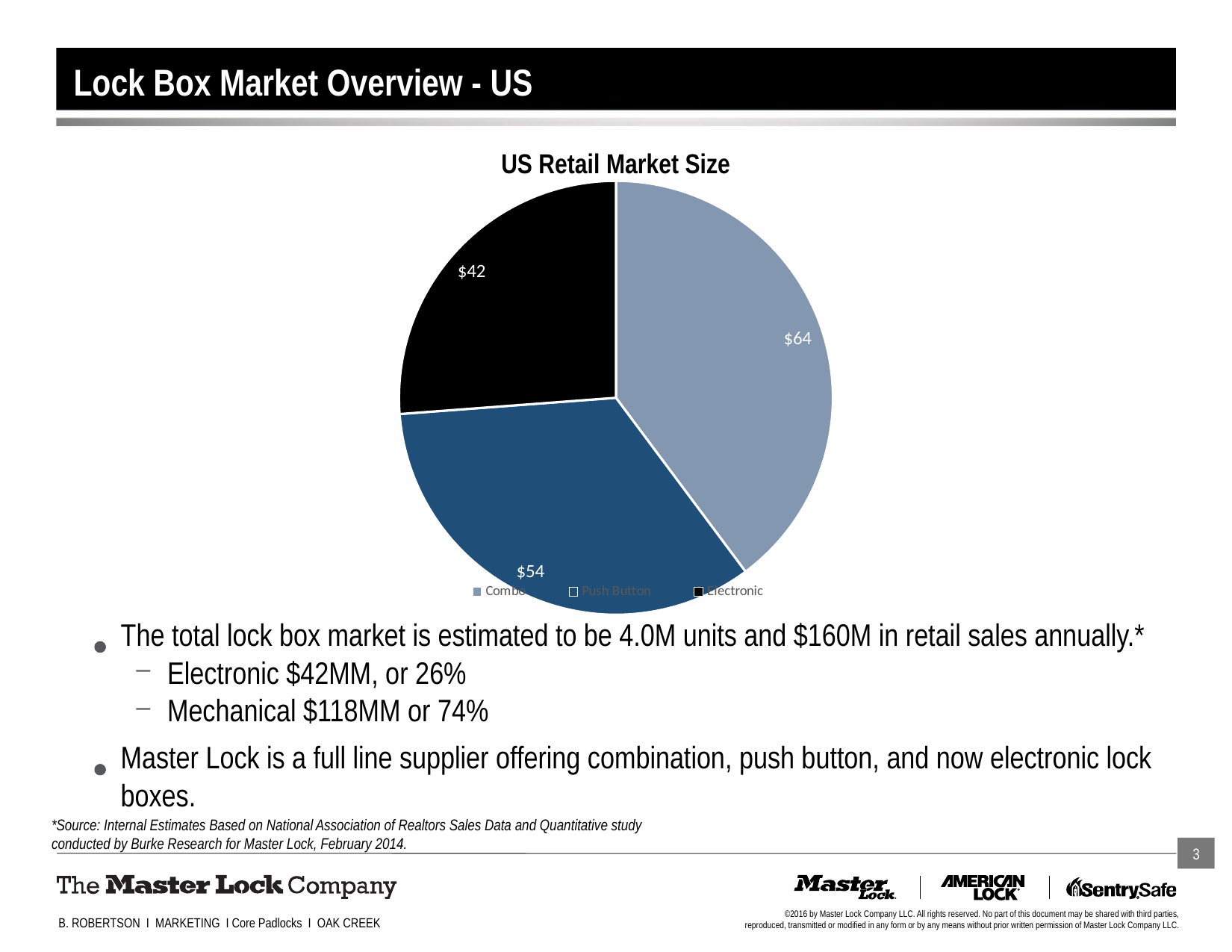

# Lock Box Market Overview - US
US Retail Market Size
(in Retail $)

### Chart

| Category |  |
|---|---|
| Combo | 63.5407 |
| Push Button | 54.2707 |
| Electronic | 41.818000000000005 |
The total lock box market is estimated to be 4.0M units and $160M in retail sales annually.*
Electronic $42MM, or 26%
Mechanical $118MM or 74%
Master Lock is a full line supplier offering combination, push button, and now electronic lock boxes.

*Source: Internal Estimates Based on National Association of Realtors Sales Data and Quantitative study
conducted by Burke Research for Master Lock, February 2014.